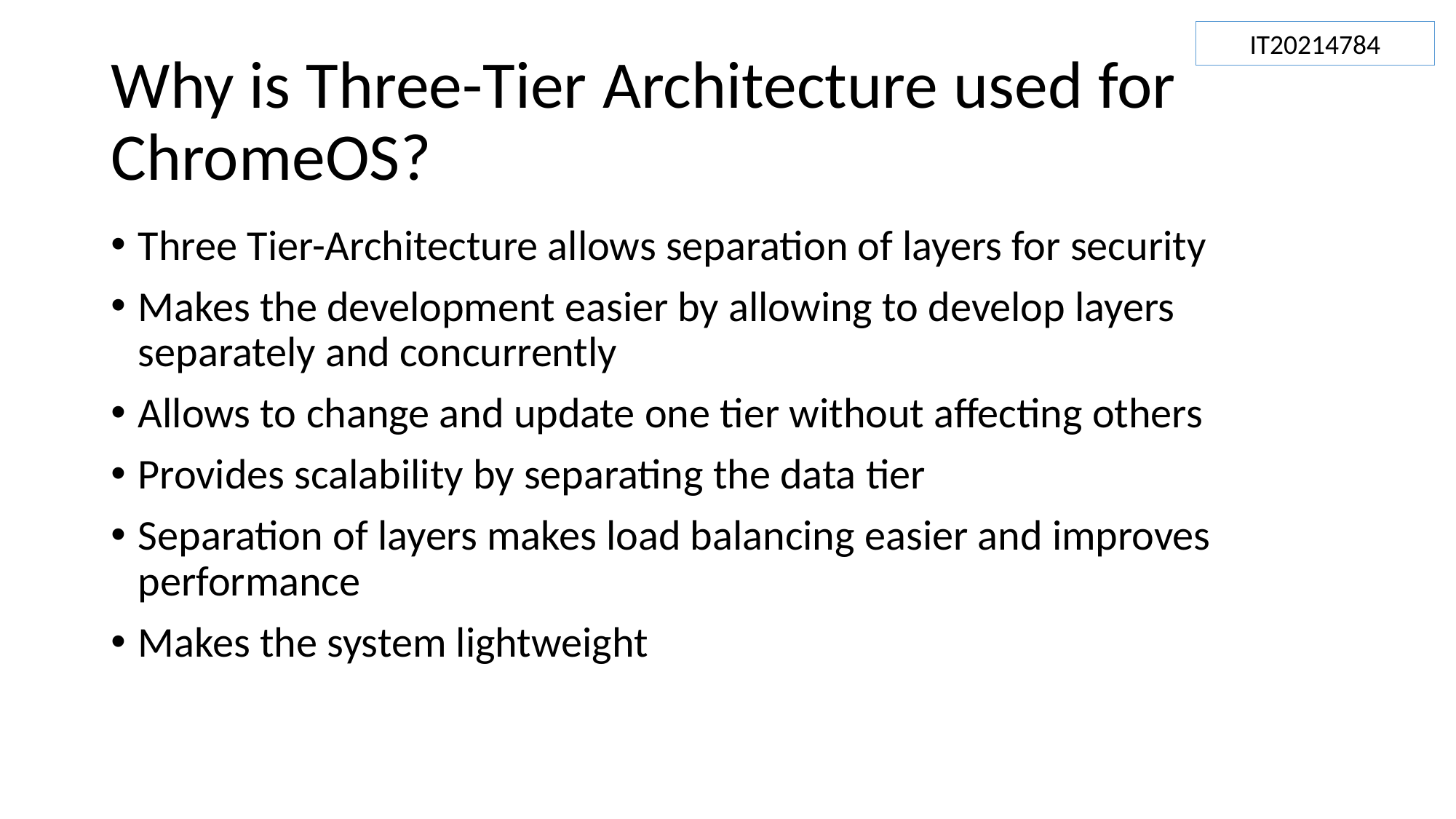

IT20214784
# Why is Three-Tier Architecture used for ChromeOS?
Three Tier-Architecture allows separation of layers for security
Makes the development easier by allowing to develop layers separately and concurrently
Allows to change and update one tier without affecting others
Provides scalability by separating the data tier
Separation of layers makes load balancing easier and improves performance
Makes the system lightweight